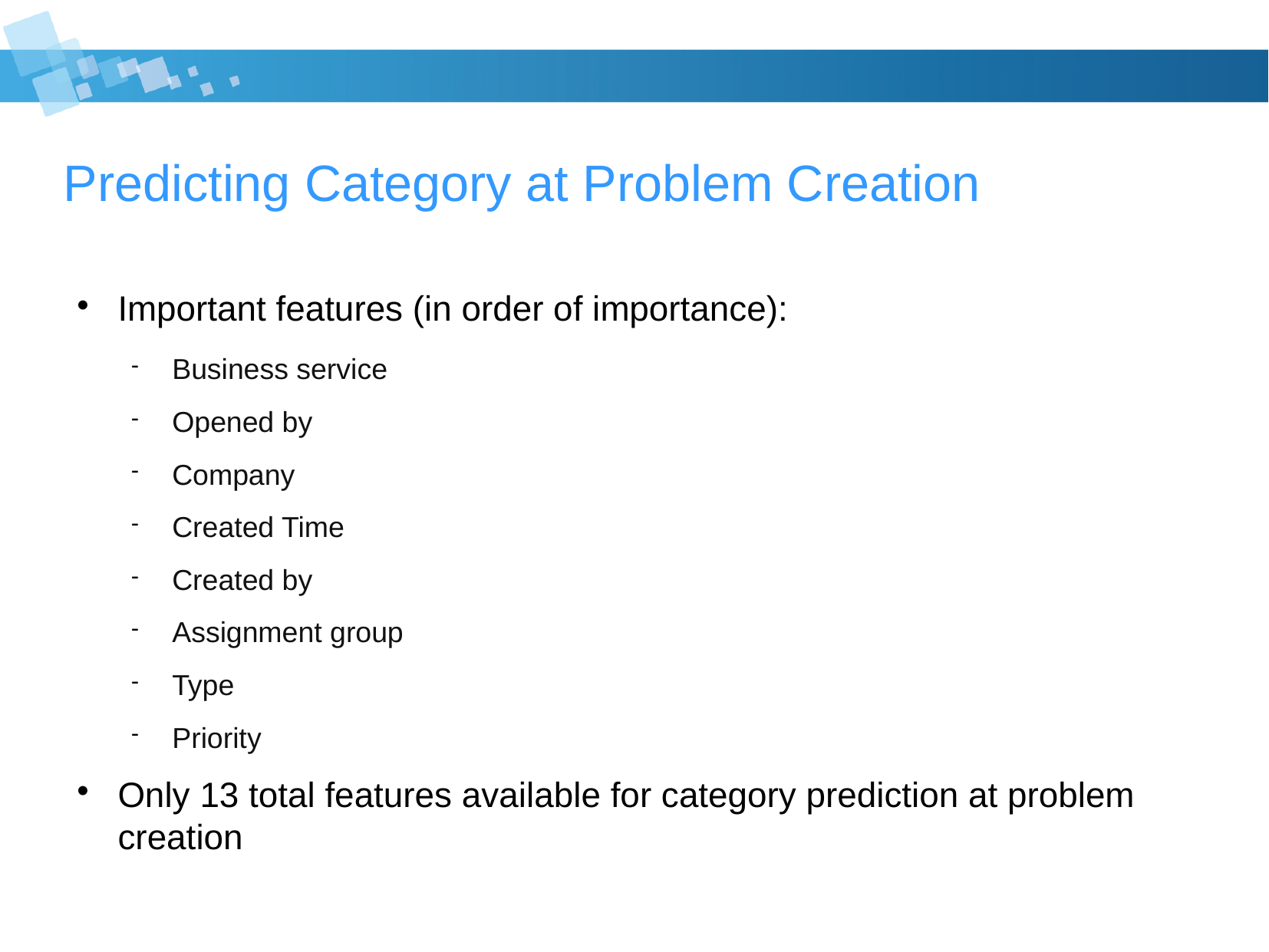

Predicting Category at Problem Creation
Important features (in order of importance):
Business service
Opened by
Company
Created Time
Created by
Assignment group
Type
Priority
Only 13 total features available for category prediction at problem creation